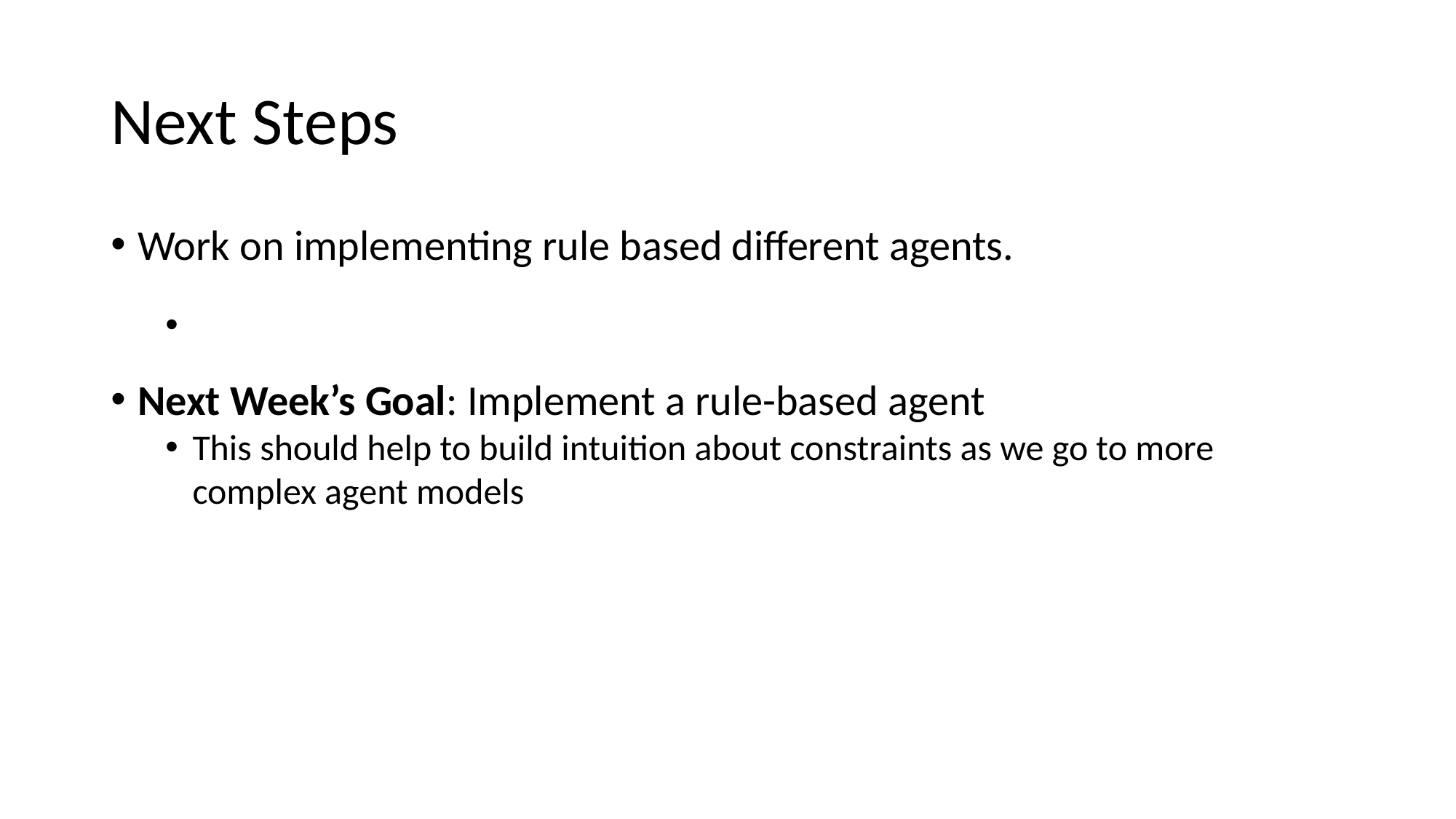

Next Steps
Work on implementing rule based different agents.

Next Week’s Goal: Implement a rule-based agent
This should help to build intuition about constraints as we go to more complex agent models